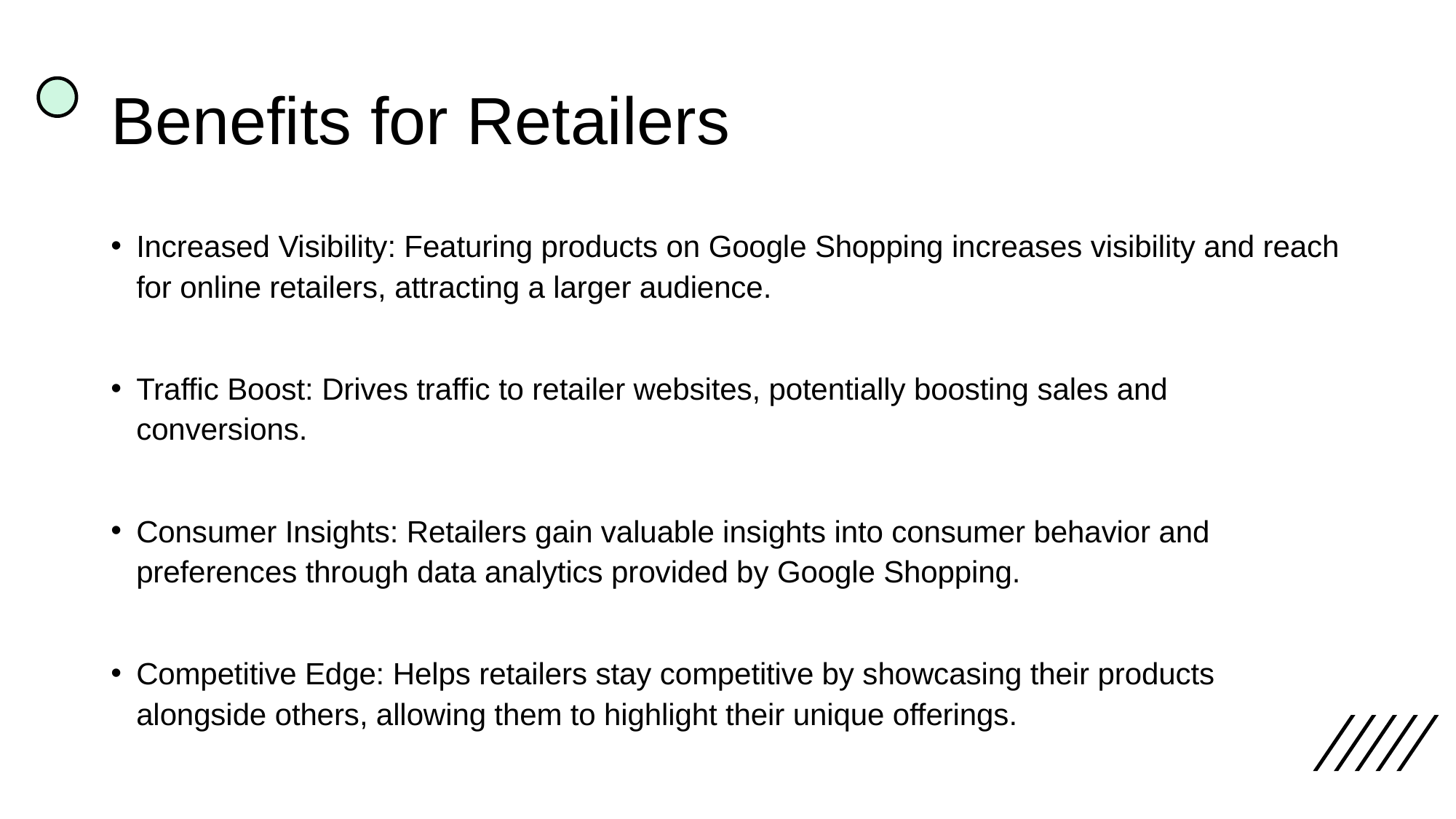

# Benefits for Retailers
Increased Visibility: Featuring products on Google Shopping increases visibility and reach for online retailers, attracting a larger audience.

Traffic Boost: Drives traffic to retailer websites, potentially boosting sales and conversions.

Consumer Insights: Retailers gain valuable insights into consumer behavior and preferences through data analytics provided by Google Shopping.

Competitive Edge: Helps retailers stay competitive by showcasing their products alongside others, allowing them to highlight their unique offerings.